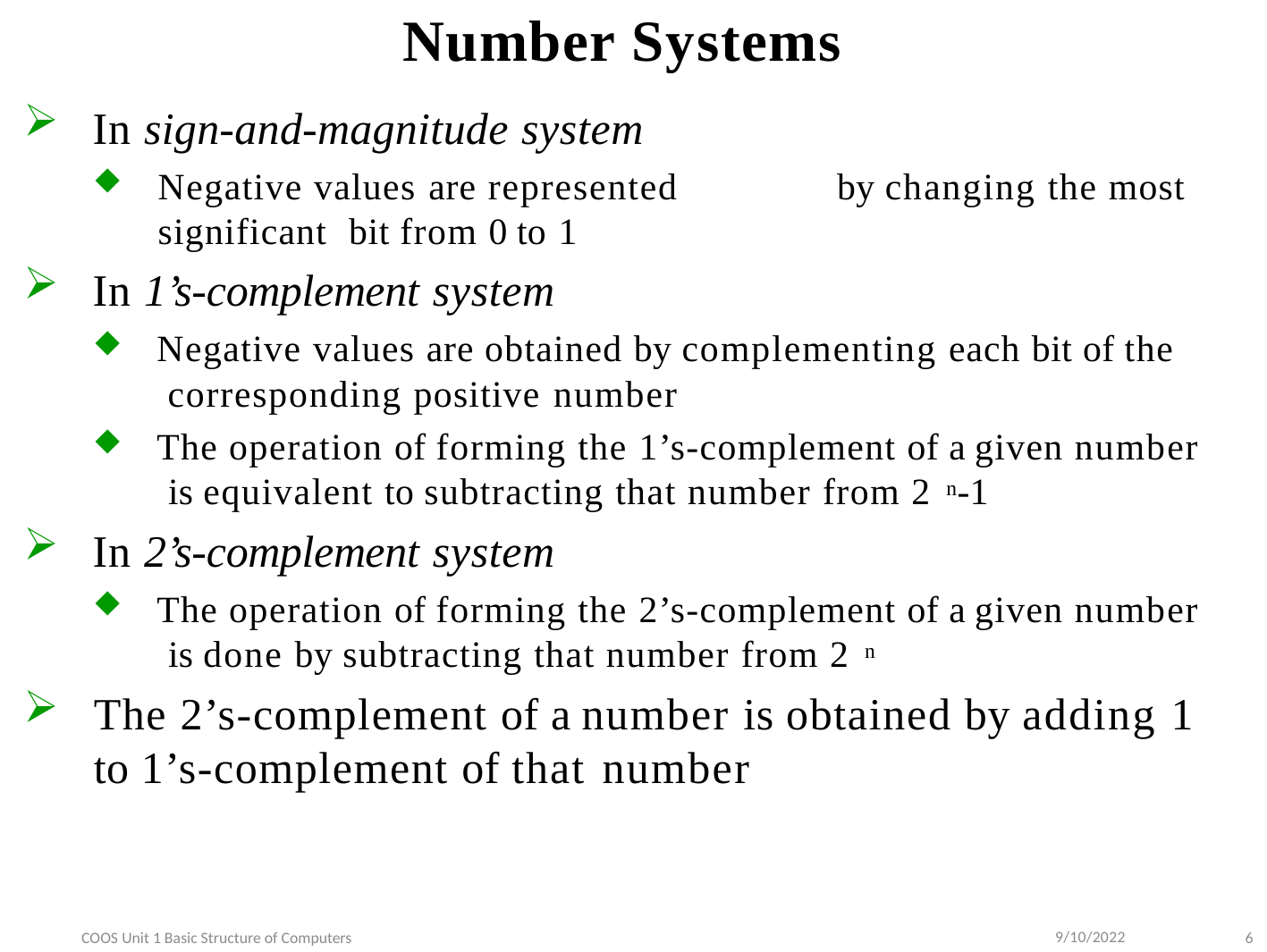

# Number Systems
In sign-and-magnitude system
Negative values are represented	by changing the most significant  bit from 0 to 1
In 1’s-complement system
Negative values are obtained by complementing each bit of the  corresponding positive number
The operation of forming the 1’s-complement of a given number  is equivalent to subtracting that number from 2 n-1
In 2’s-complement system
The operation of forming the 2’s-complement of a given number  is done by subtracting that number from 2 n
The 2’s-complement of a number is obtained by adding 1  to 1’s-complement of that number
9/10/2022
COOS Unit 1 Basic Structure of Computers
6